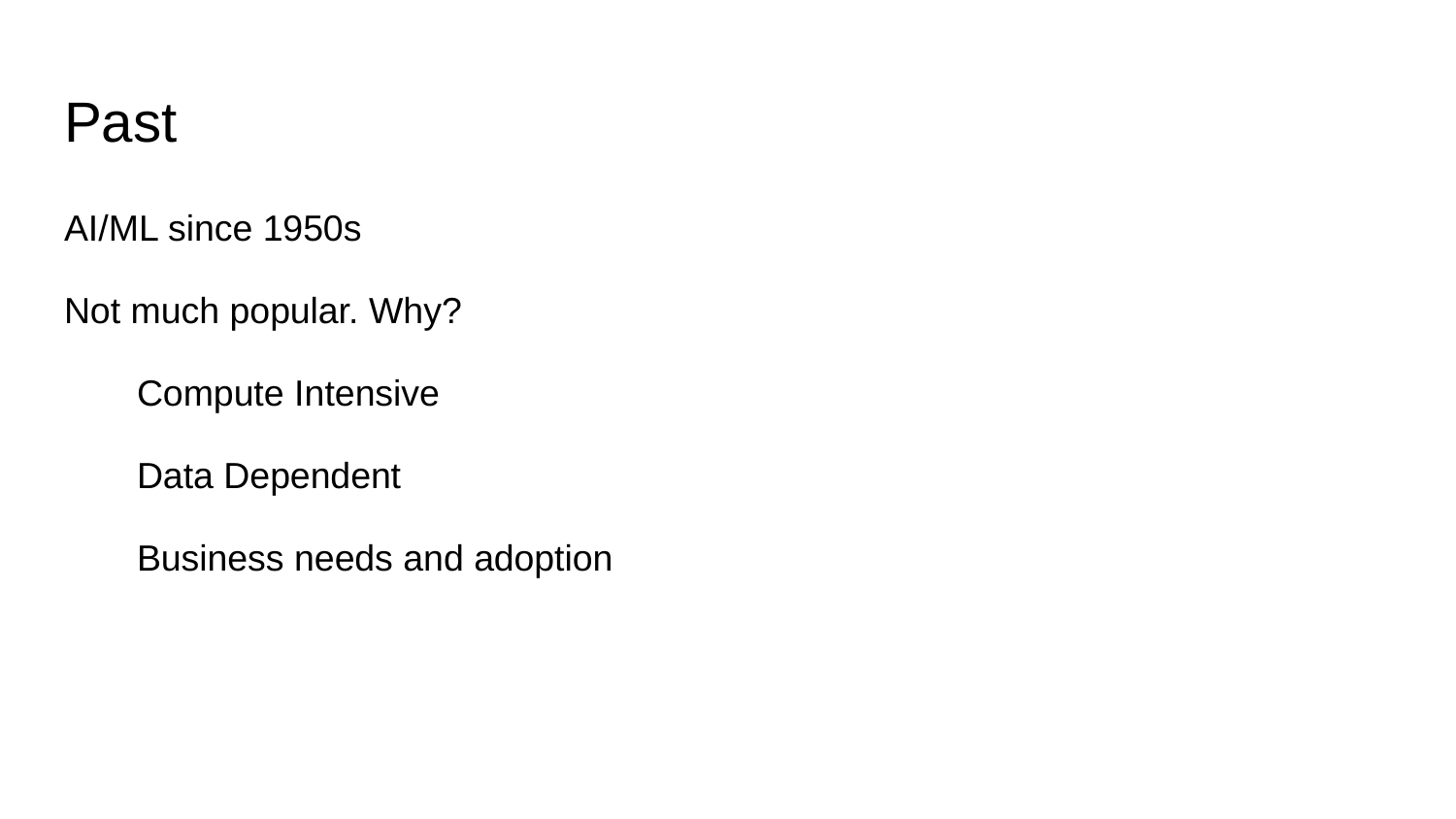

# Past
AI/ML since 1950s
Not much popular. Why?
Compute Intensive
Data Dependent
Business needs and adoption